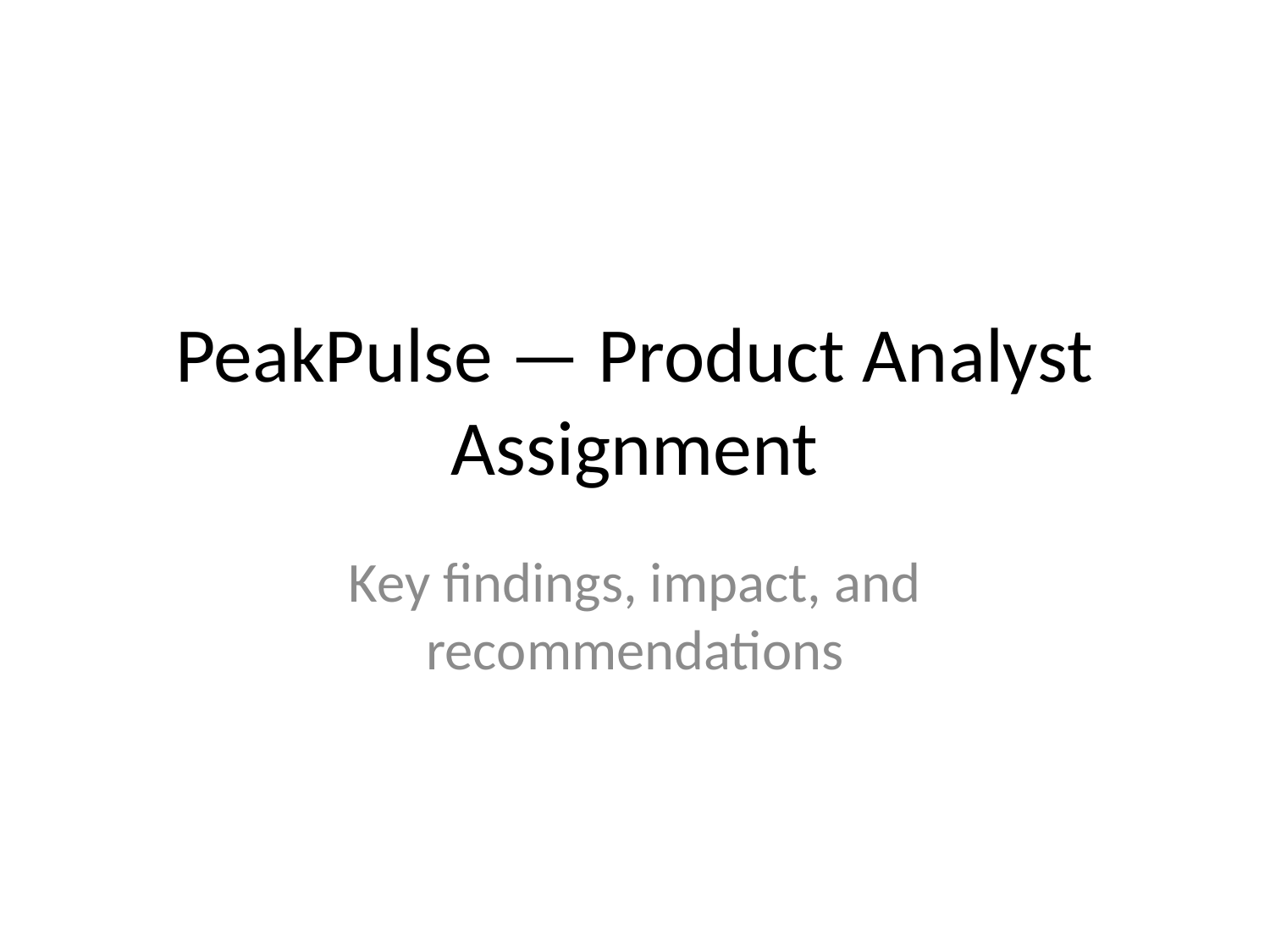

# PeakPulse — Product Analyst Assignment
Key findings, impact, and recommendations